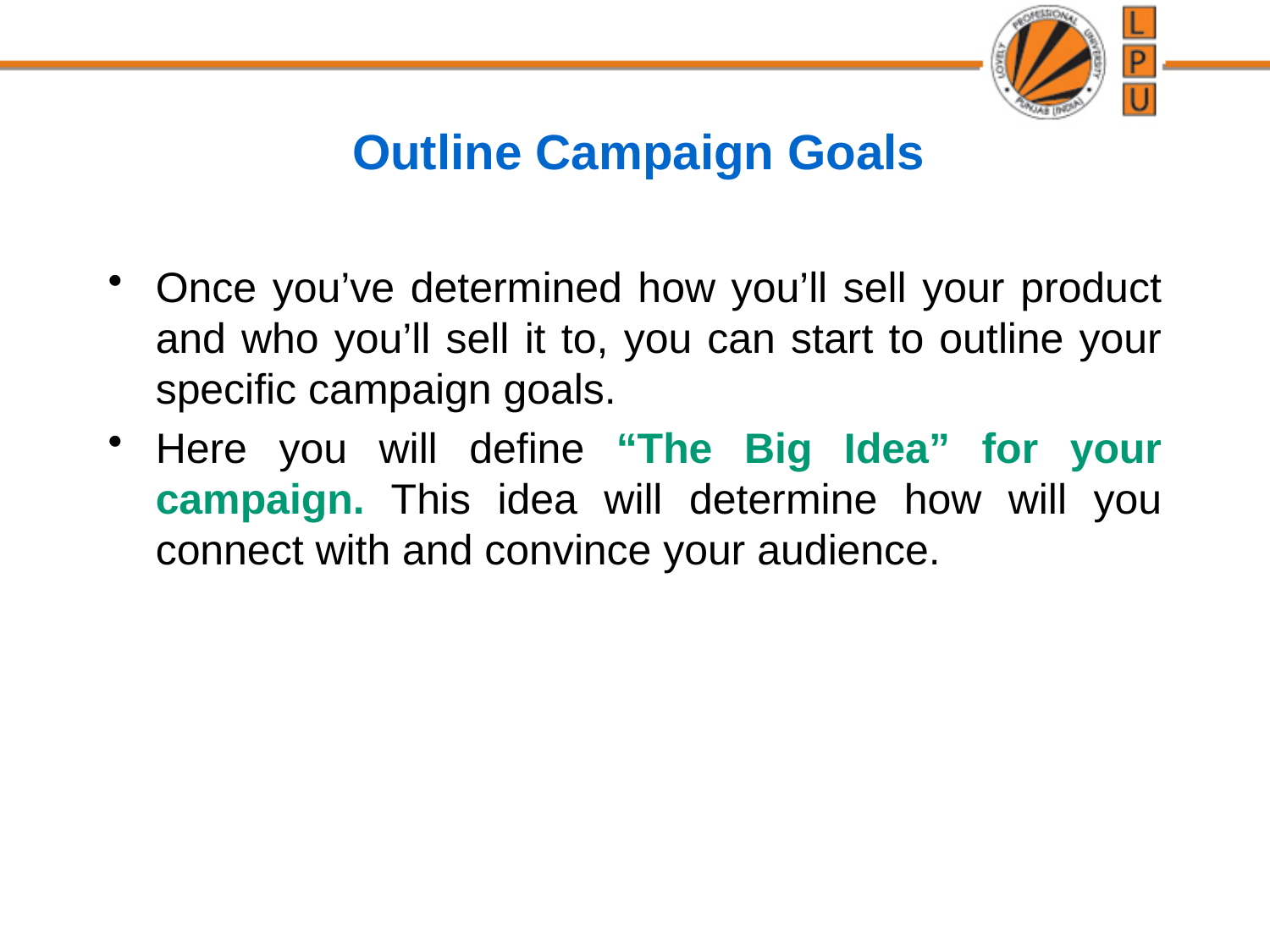

# Outline Campaign Goals
Once you’ve determined how you’ll sell your product and who you’ll sell it to, you can start to outline your specific campaign goals.
Here you will define “The Big Idea” for your campaign. This idea will determine how will you connect with and convince your audience.